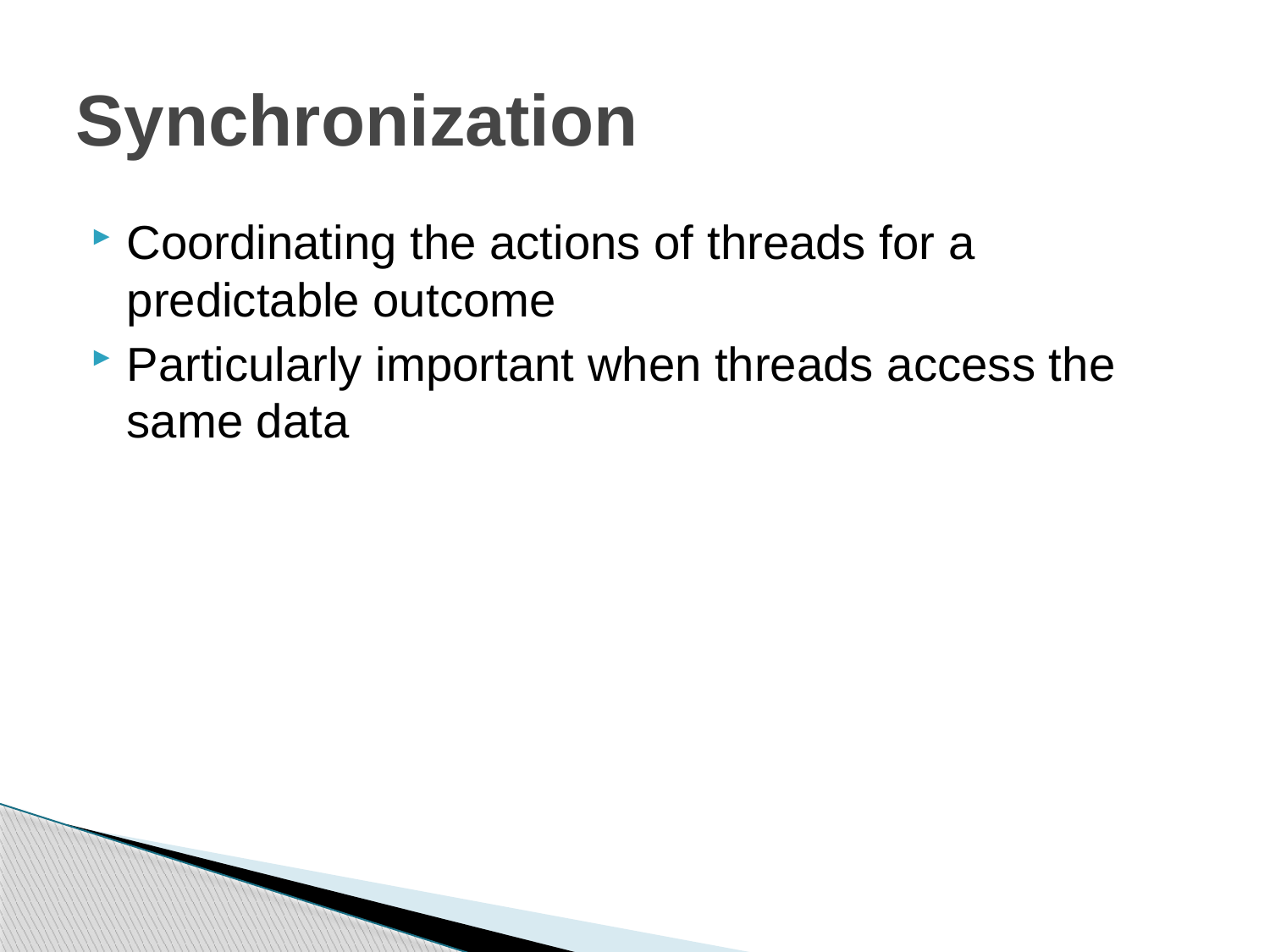

# Synchronization
Coordinating the actions of threads for a predictable outcome
Particularly important when threads access the same data